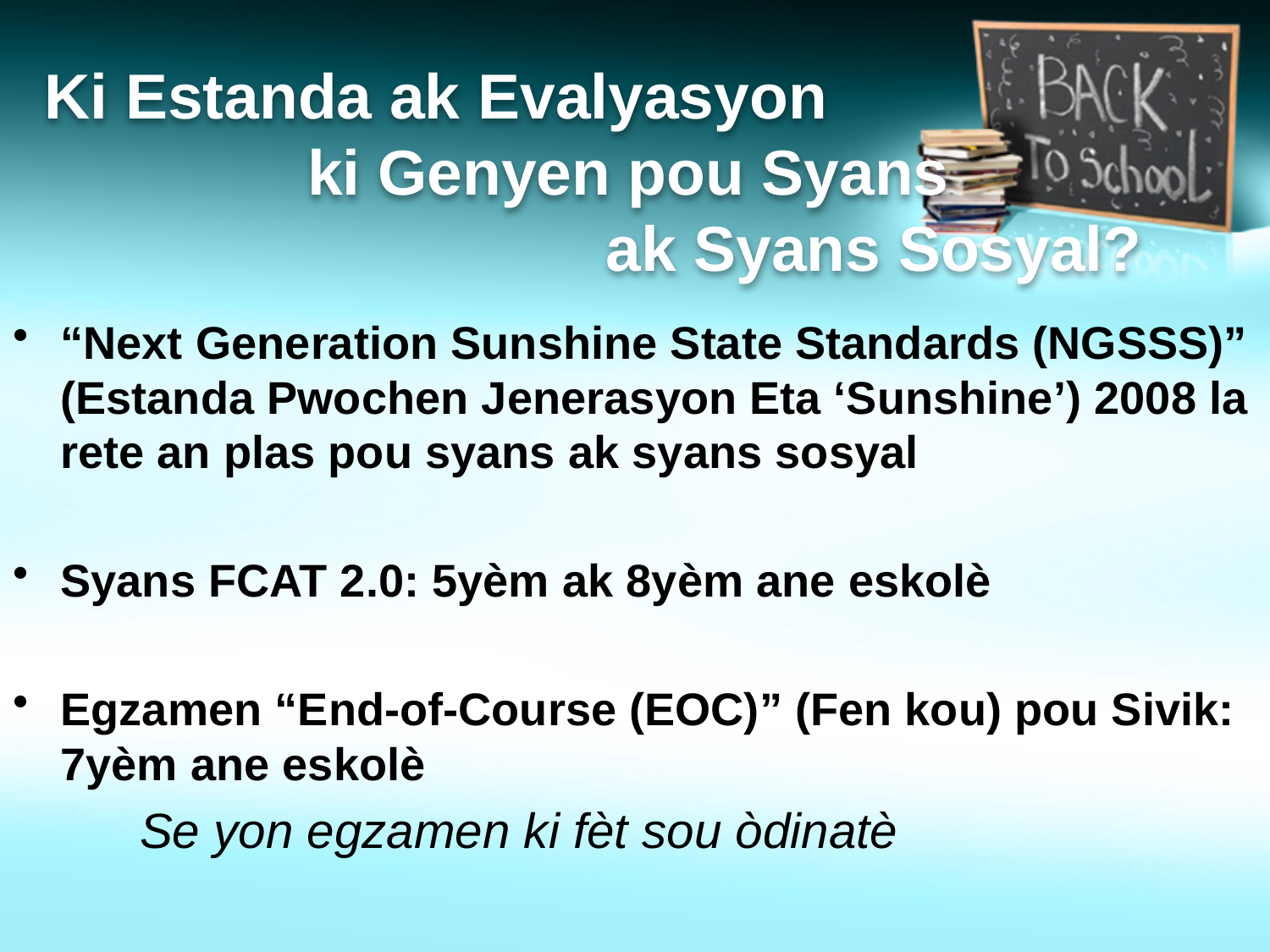

# Ki Estanda ak Evalyasyon                                    ki Genyen pou Syans                                              ak Syans Sosyal?
“Next Generation Sunshine State Standards (NGSSS)” (Estanda Pwochen Jenerasyon Eta ‘Sunshine’) 2008 la rete an plas pou syans ak syans sosyal

Syans FCAT 2.0: 5yèm ak 8yèm ane eskolè

Egzamen “End-of-Course (EOC)” (Fen kou) pou Sivik: 7yèm ane eskolè
	Se yon egzamen ki fèt sou òdinatè